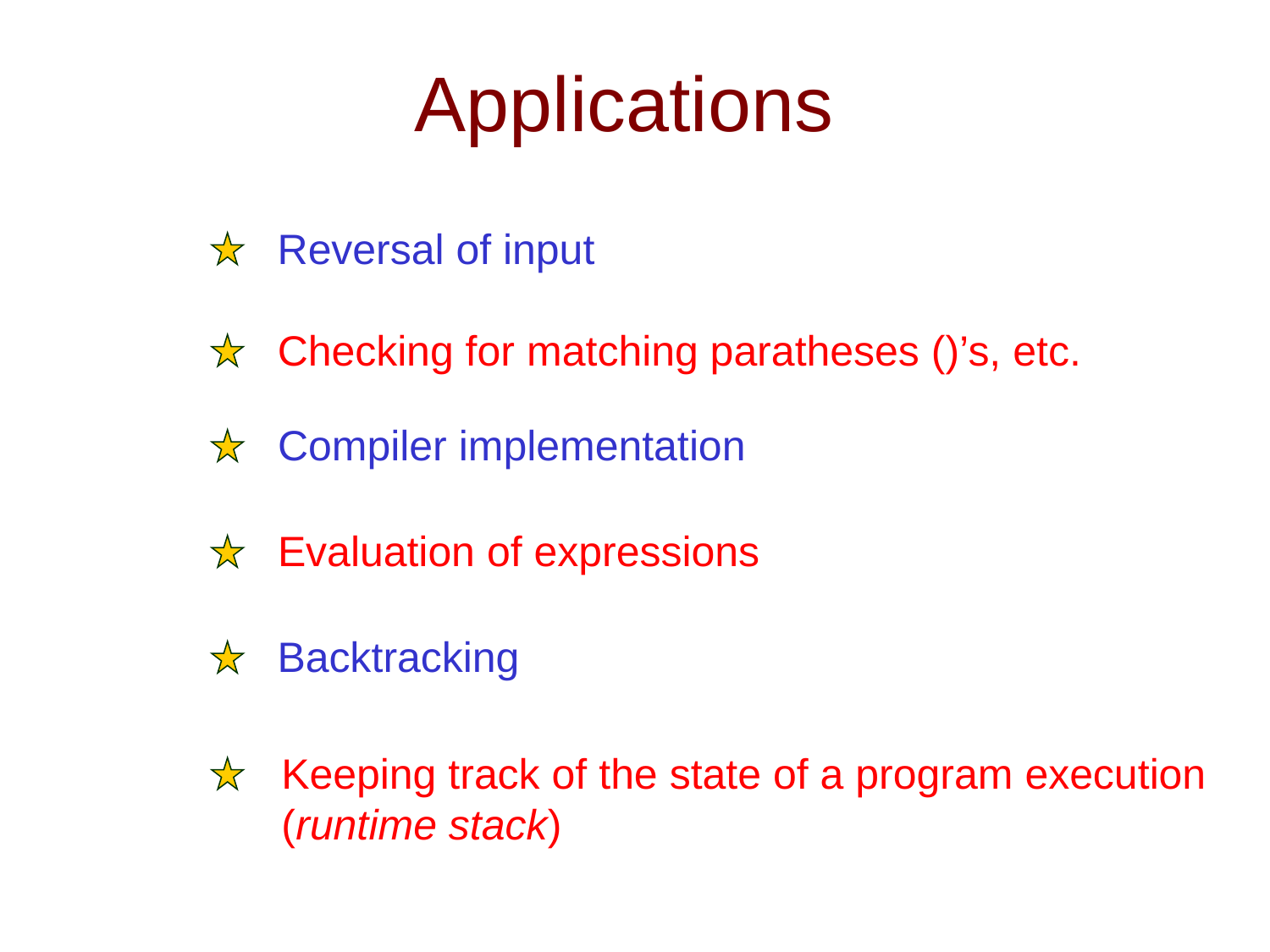

# Applications

Reversal of input

Checking for matching paratheses ()’s, etc.

Compiler implementation

Evaluation of expressions

Backtracking

Keeping track of the state of a program execution
(runtime stack)